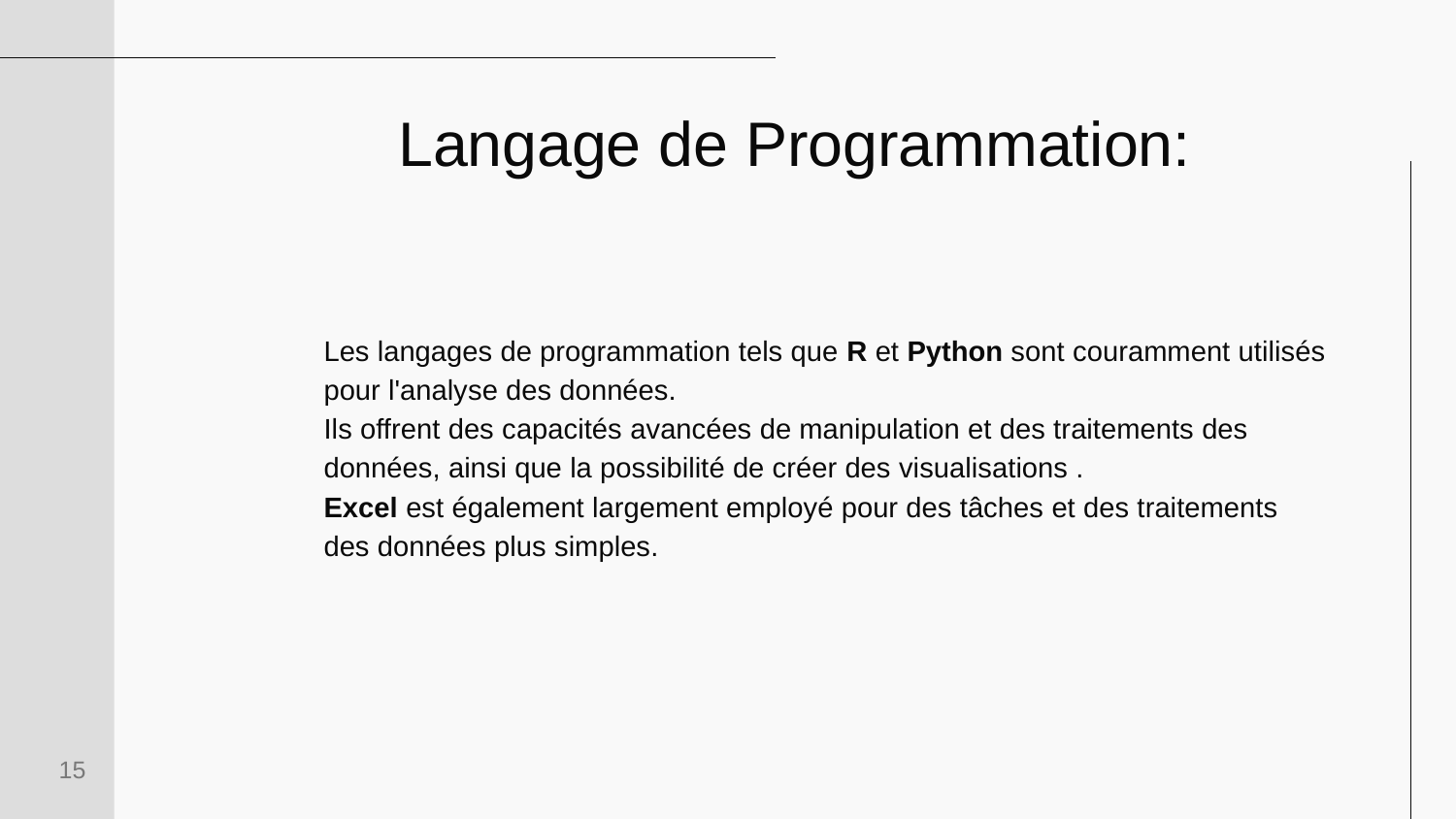

# Langage de Programmation:
Les langages de programmation tels que R et Python sont couramment utilisés pour l'analyse des données.
Ils offrent des capacités avancées de manipulation et des traitements des données, ainsi que la possibilité de créer des visualisations .
Excel est également largement employé pour des tâches et des traitements des données plus simples.
15